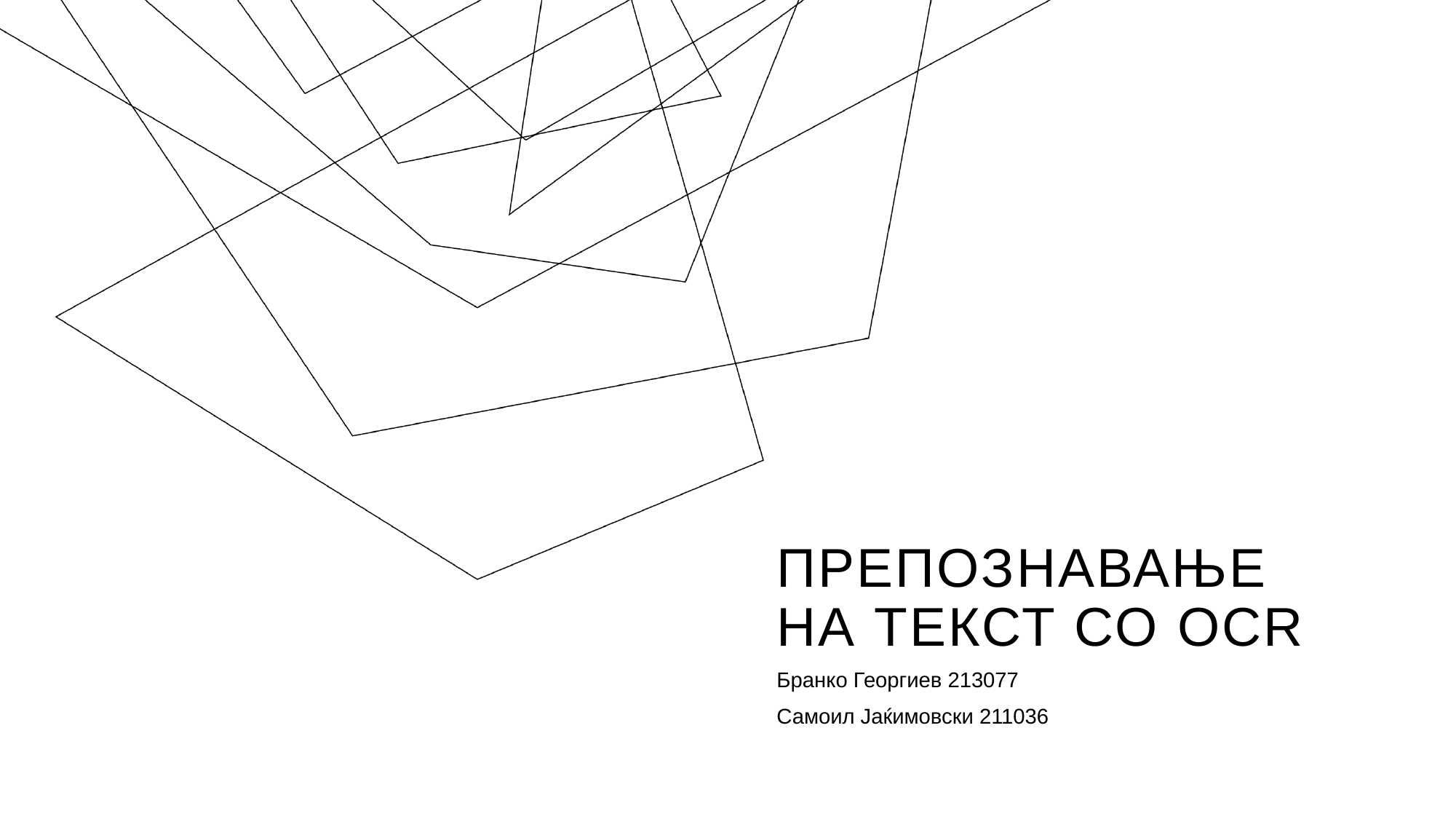

# Препознавање на текст со OCR
Бранко Георгиев 213077
Самоил Јаќимовски 211036